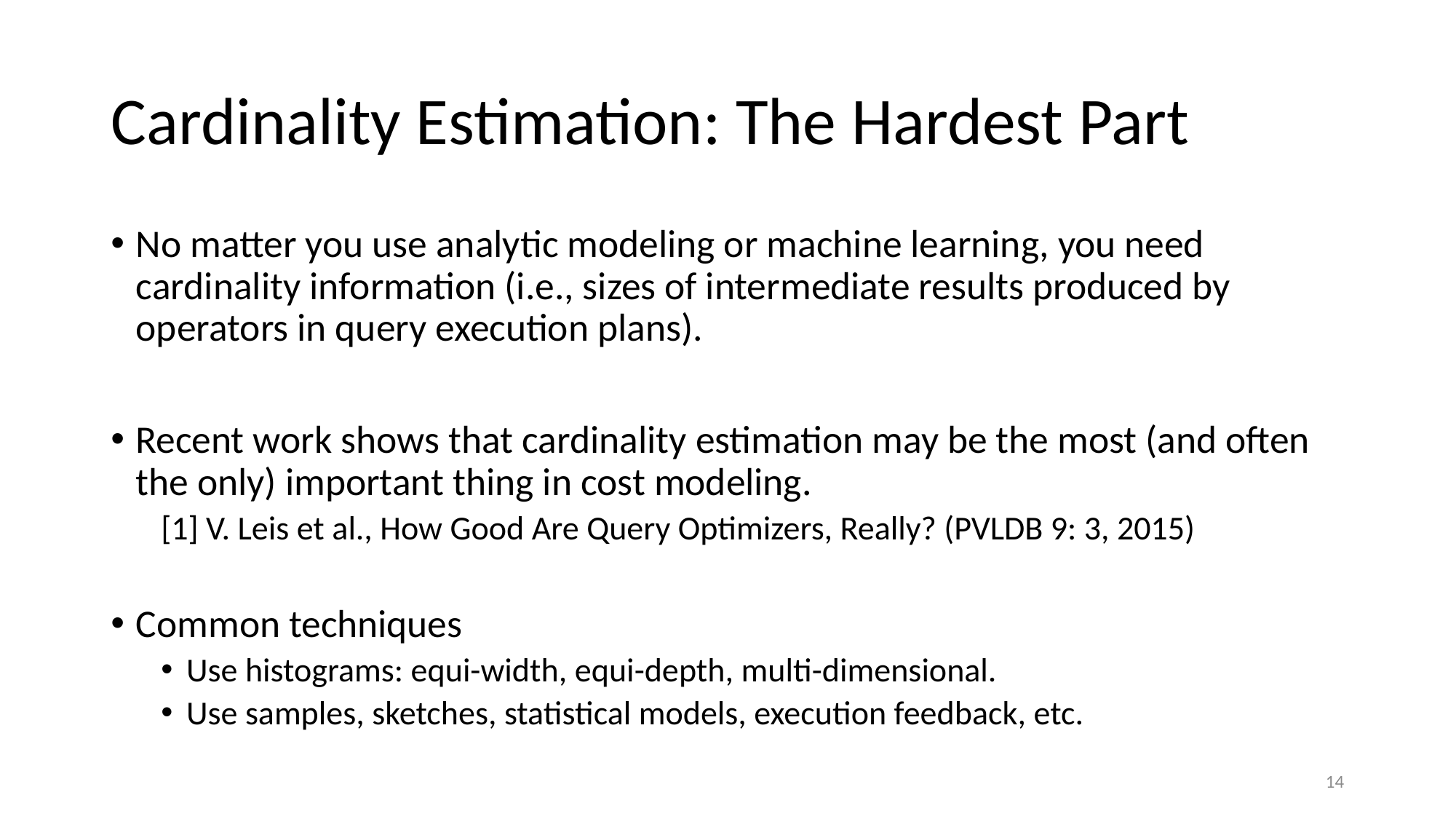

# Cardinality Estimation: The Hardest Part
No matter you use analytic modeling or machine learning, you need cardinality information (i.e., sizes of intermediate results produced by operators in query execution plans).

Recent work shows that cardinality estimation may be the most (and often the only) important thing in cost modeling.
[1] V. Leis et al., How Good Are Query Optimizers, Really? (PVLDB 9: 3, 2015)

Common techniques
Use histograms: equi-width, equi-depth, multi-dimensional.
Use samples, sketches, statistical models, execution feedback, etc.
14